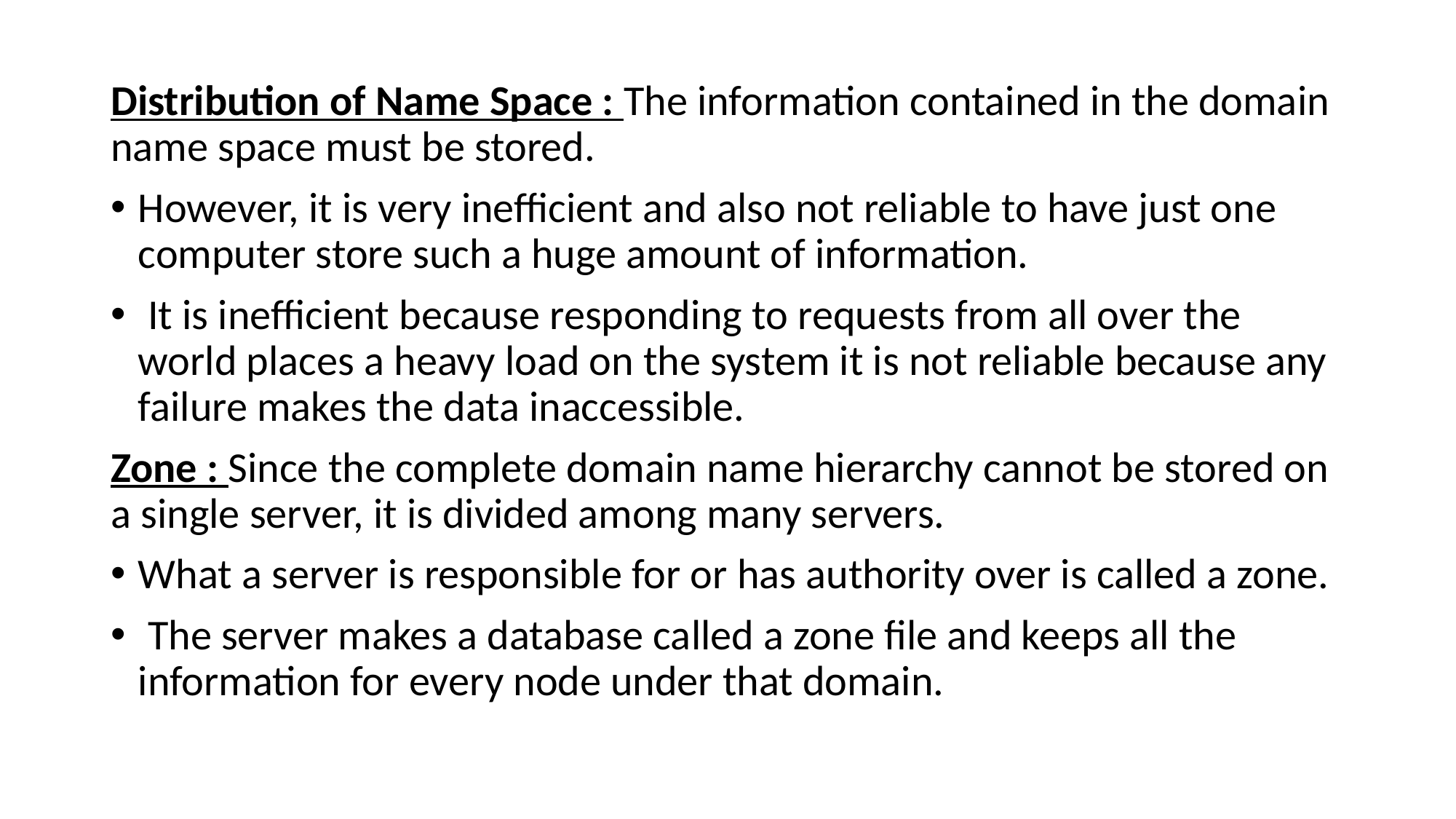

Distribution of Name Space : The information contained in the domain name space must be stored.
However, it is very inefficient and also not reliable to have just one computer store such a huge amount of information.
 It is inefficient because responding to requests from all over the world places a heavy load on the system it is not reliable because any failure makes the data inaccessible.
Zone : Since the complete domain name hierarchy cannot be stored on a single server, it is divided among many servers.
What a server is responsible for or has authority over is called a zone.
 The server makes a database called a zone file and keeps all the information for every node under that domain.